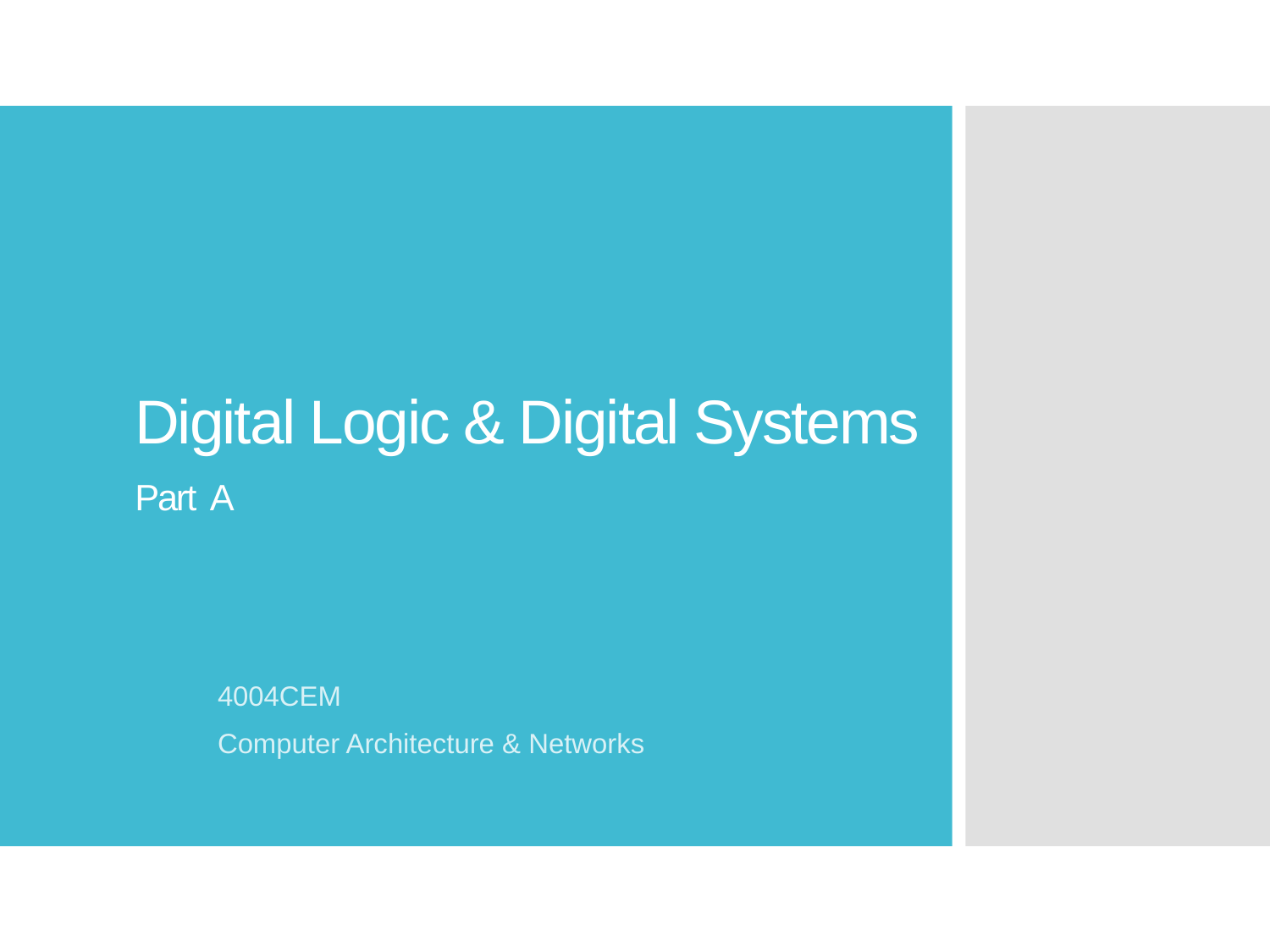

# Digital Logic & Digital Systems Part  A
4004CEM
Computer Architecture & Networks